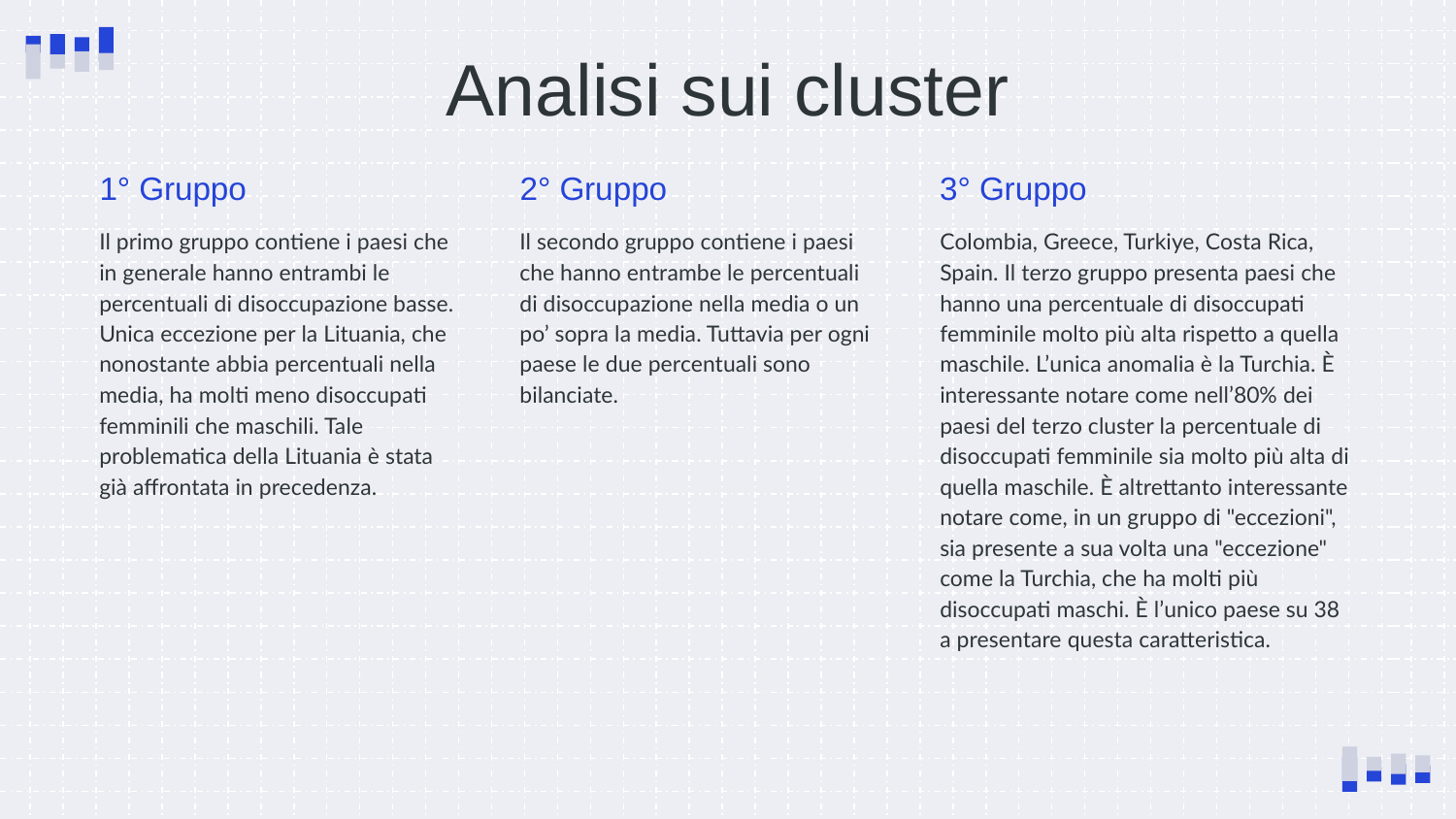

# Analisi sui cluster
1° Gruppo
2° Gruppo
3° Gruppo
Il primo gruppo contiene i paesi che in generale hanno entrambi le percentuali di disoccupazione basse. Unica eccezione per la Lituania, che nonostante abbia percentuali nella media, ha molti meno disoccupati femminili che maschili. Tale problematica della Lituania è stata già affrontata in precedenza.
Colombia, Greece, Turkiye, Costa Rica, Spain. Il terzo gruppo presenta paesi che hanno una percentuale di disoccupati femminile molto più alta rispetto a quella maschile. L’unica anomalia è la Turchia. È interessante notare come nell’80% dei paesi del terzo cluster la percentuale di disoccupati femminile sia molto più alta di quella maschile. È altrettanto interessante notare come, in un gruppo di "eccezioni", sia presente a sua volta una "eccezione" come la Turchia, che ha molti più disoccupati maschi. È l’unico paese su 38 a presentare questa caratteristica.
Il secondo gruppo contiene i paesi che hanno entrambe le percentuali di disoccupazione nella media o un po’ sopra la media. Tuttavia per ogni paese le due percentuali sono bilanciate.